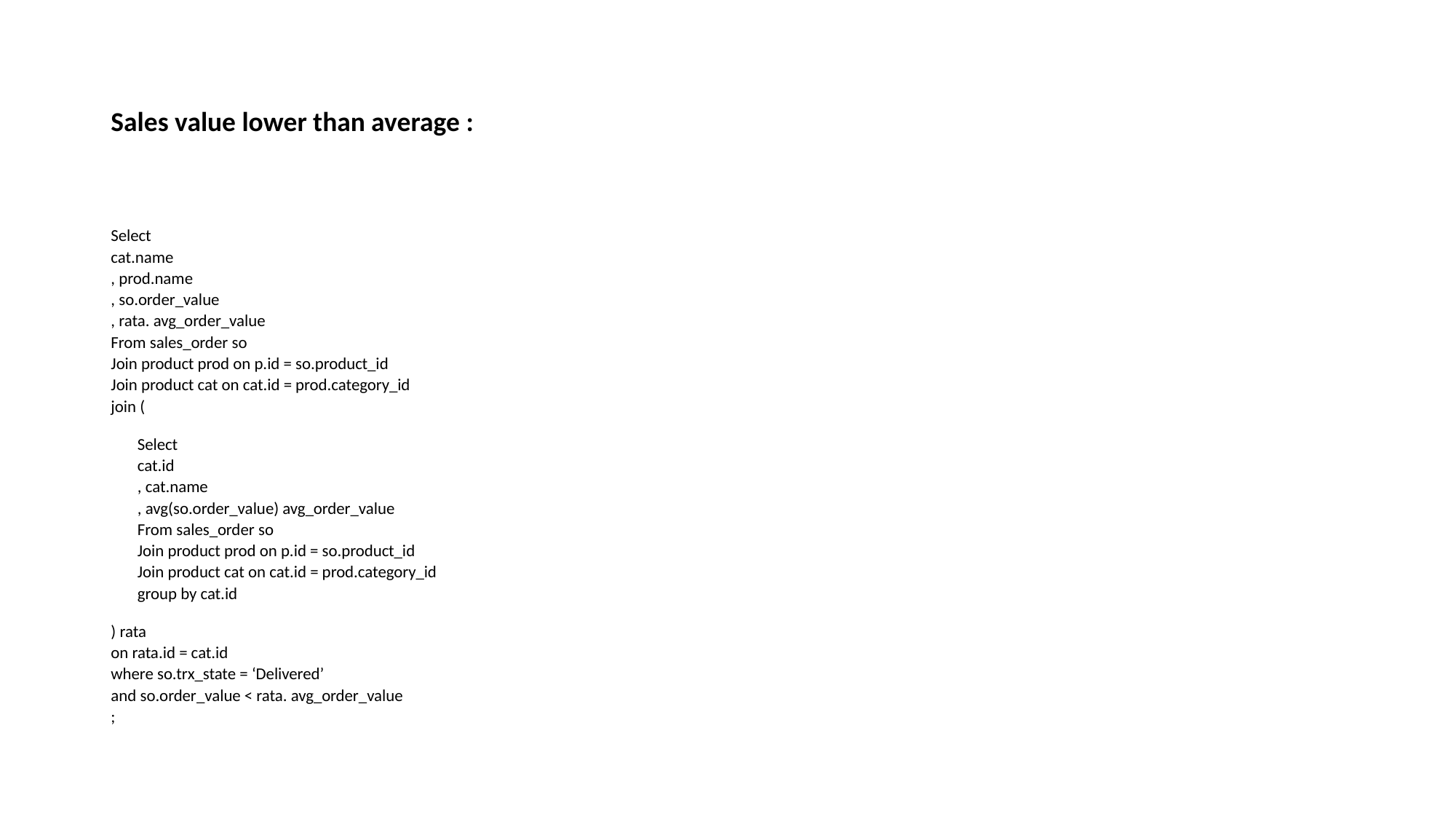

# Sales value lower than average :
Select
cat.name
, prod.name
, so.order_value
, rata. avg_order_value
From sales_order so
Join product prod on p.id = so.product_id
Join product cat on cat.id = prod.category_id
join (
Select
cat.id
, cat.name
, avg(so.order_value) avg_order_value
From sales_order so
Join product prod on p.id = so.product_id
Join product cat on cat.id = prod.category_id
group by cat.id
) rata
on rata.id = cat.id
where so.trx_state = ‘Delivered’
and so.order_value < rata. avg_order_value
;